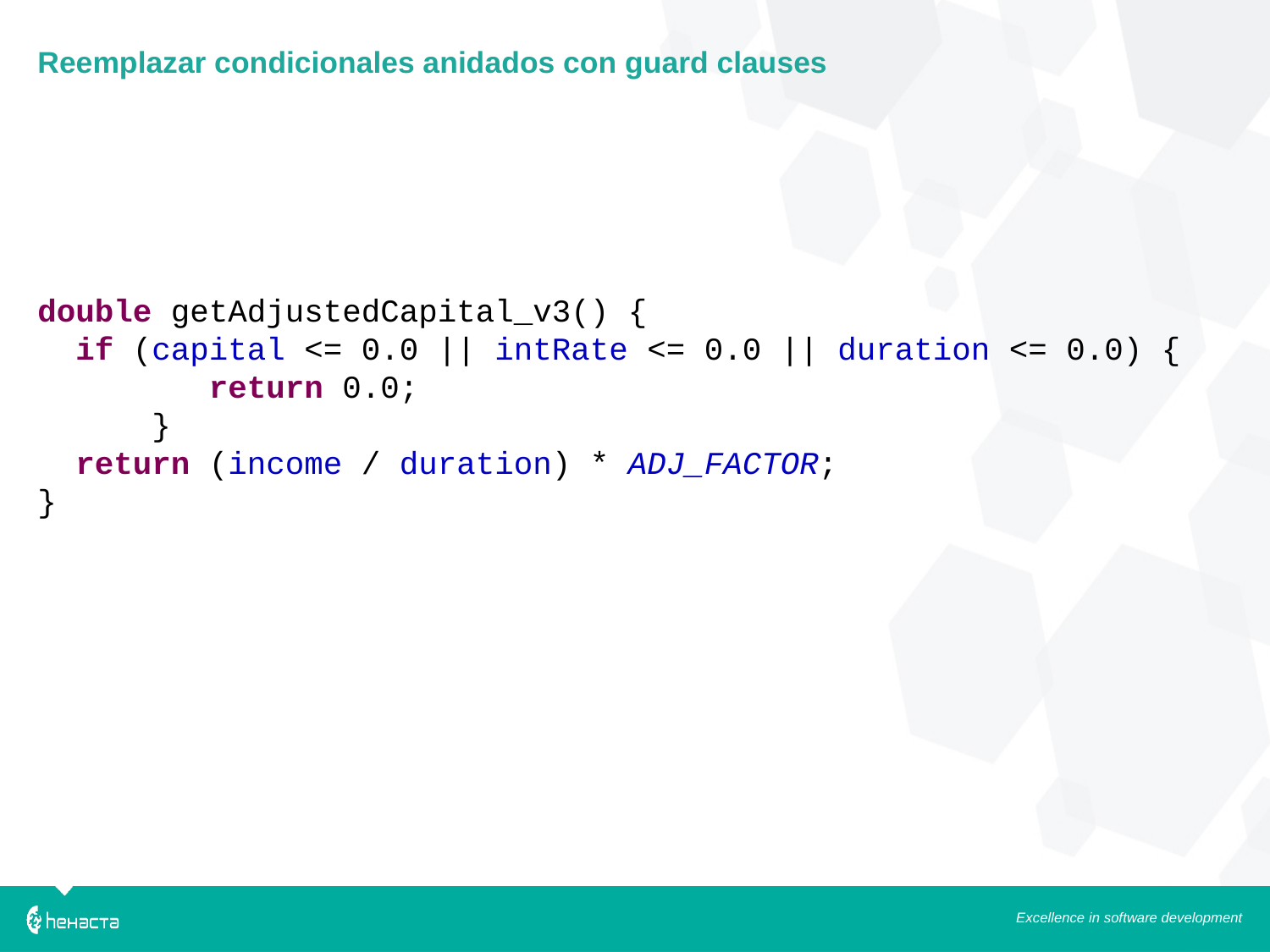

Reemplazar condicionales anidados con guard clauses

double getAdjustedCapital_v3() {
  if (capital <= 0.0 || intRate <= 0.0 || duration <= 0.0) {
         return 0.0;
      }
  return (income / duration) * ADJ_FACTOR;
}